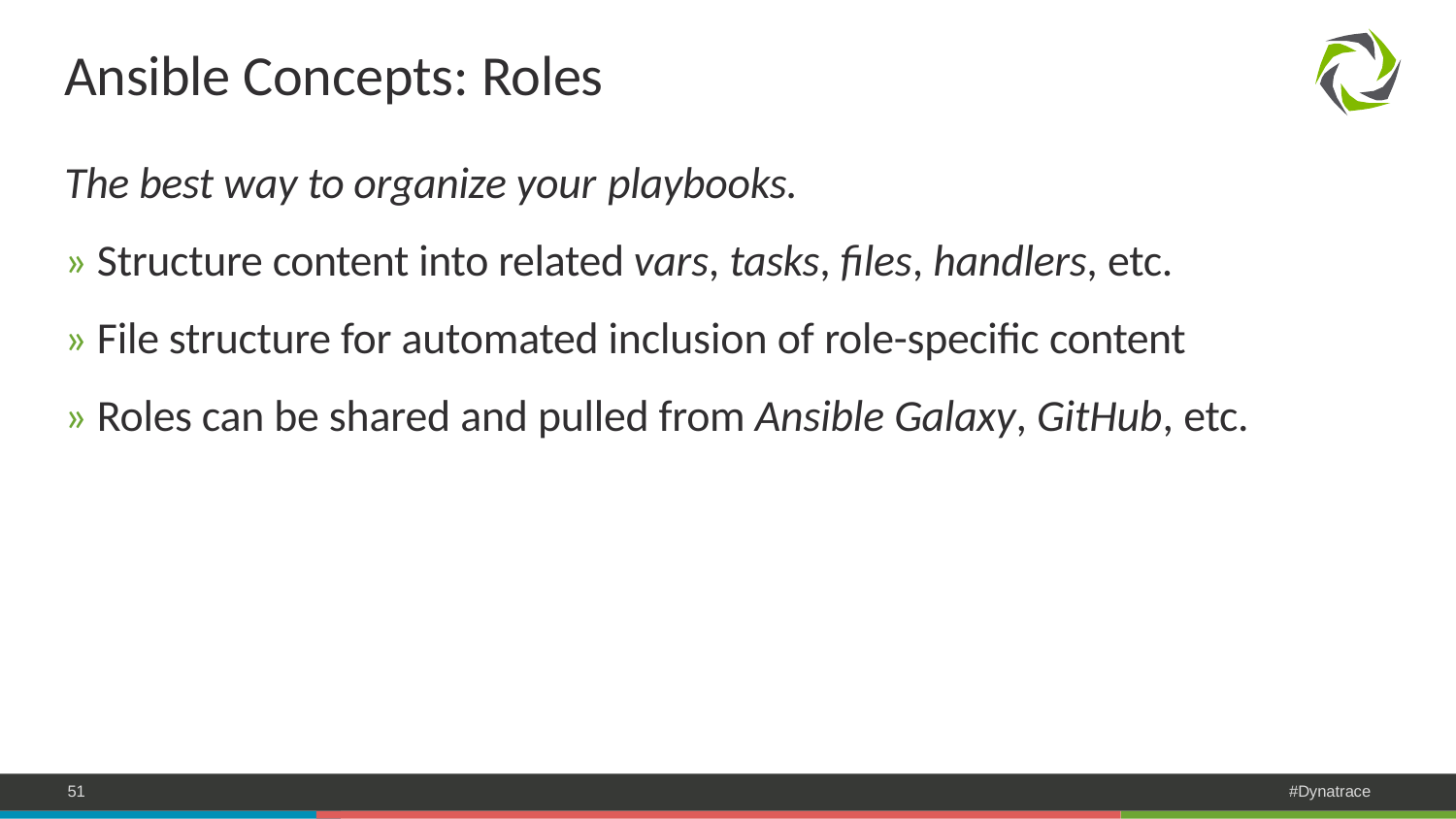

# Ansible Concepts: Roles
The best way to organize your playbooks.
» Structure content into related vars, tasks, files, handlers, etc.
» File structure for automated inclusion of role-specific content
» Roles can be shared and pulled from Ansible Galaxy, GitHub, etc.
51
#Dynatrace